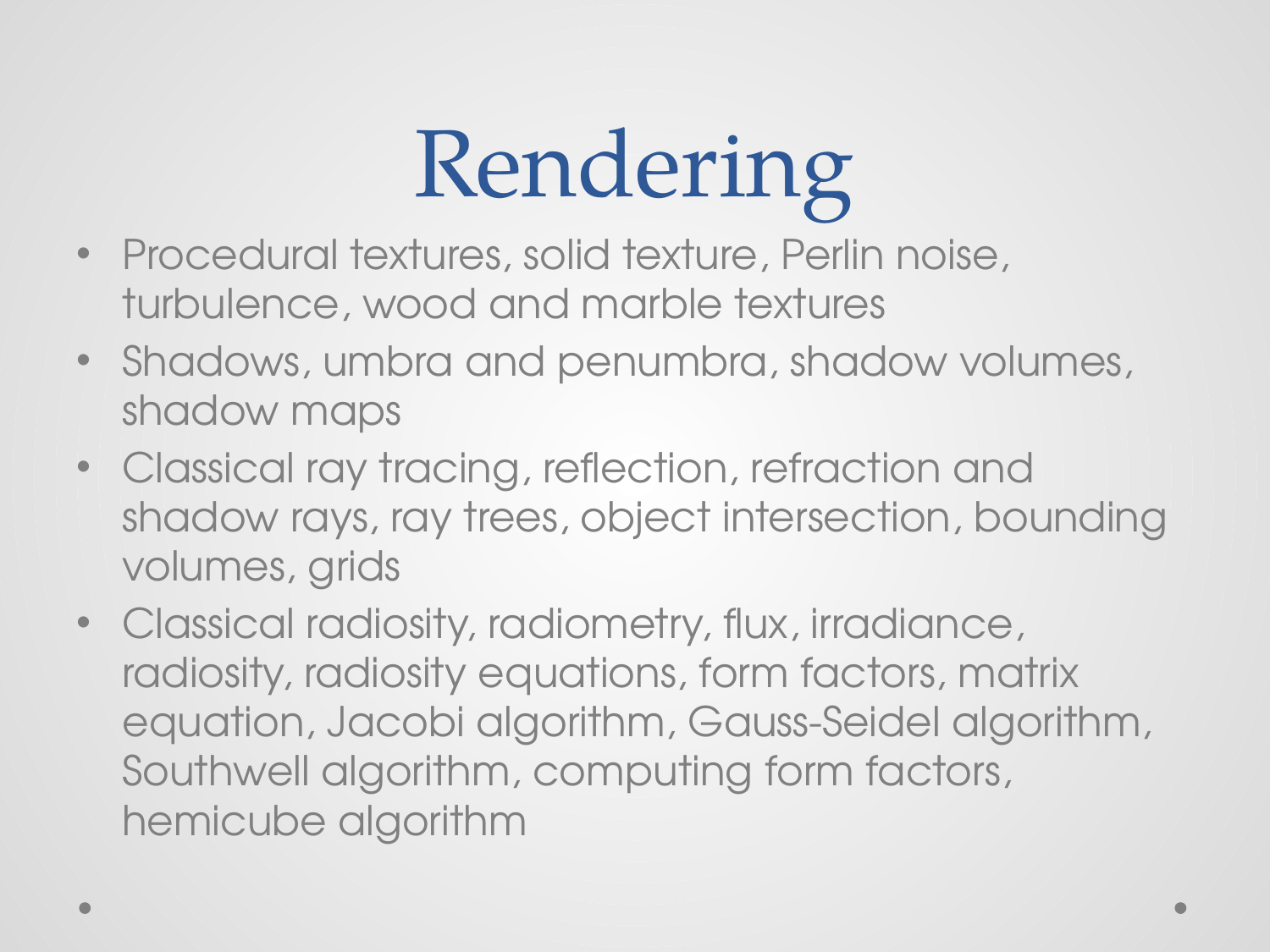

# Rendering
Procedural textures, solid texture, Perlin noise, turbulence, wood and marble textures
Shadows, umbra and penumbra, shadow volumes, shadow maps
Classical ray tracing, reflection, refraction and shadow rays, ray trees, object intersection, bounding volumes, grids
Classical radiosity, radiometry, flux, irradiance, radiosity, radiosity equations, form factors, matrix equation, Jacobi algorithm, Gauss-Seidel algorithm, Southwell algorithm, computing form factors, hemicube algorithm